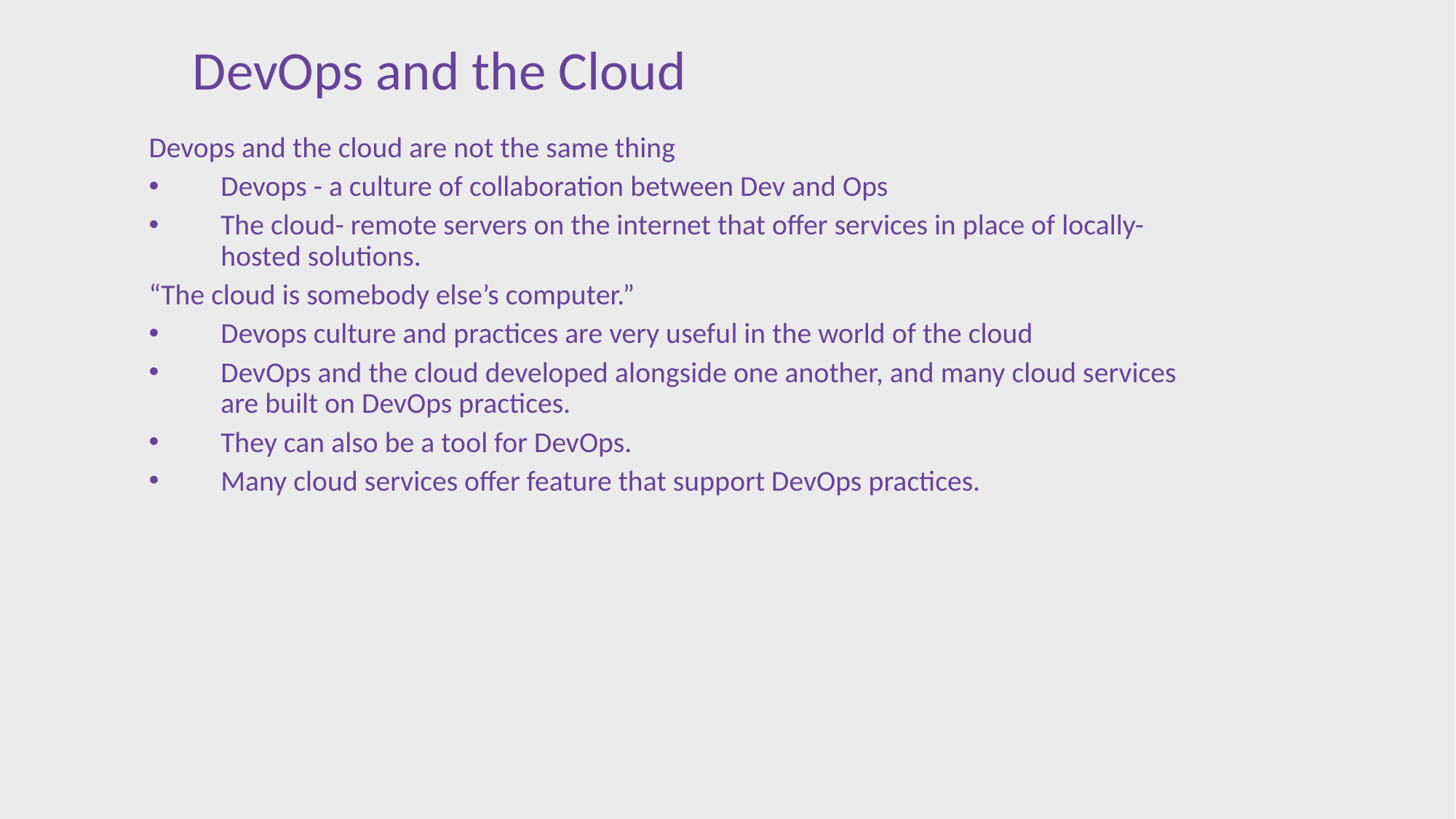

# DevOps and the Cloud
Devops and the cloud are not the same thing
Devops - a culture of collaboration between Dev and Ops
The cloud- remote servers on the internet that offer services in place of locally-hosted solutions.
“The cloud is somebody else’s computer.”
Devops culture and practices are very useful in the world of the cloud
DevOps and the cloud developed alongside one another, and many cloud services are built on DevOps practices.
They can also be a tool for DevOps.
Many cloud services offer feature that support DevOps practices.